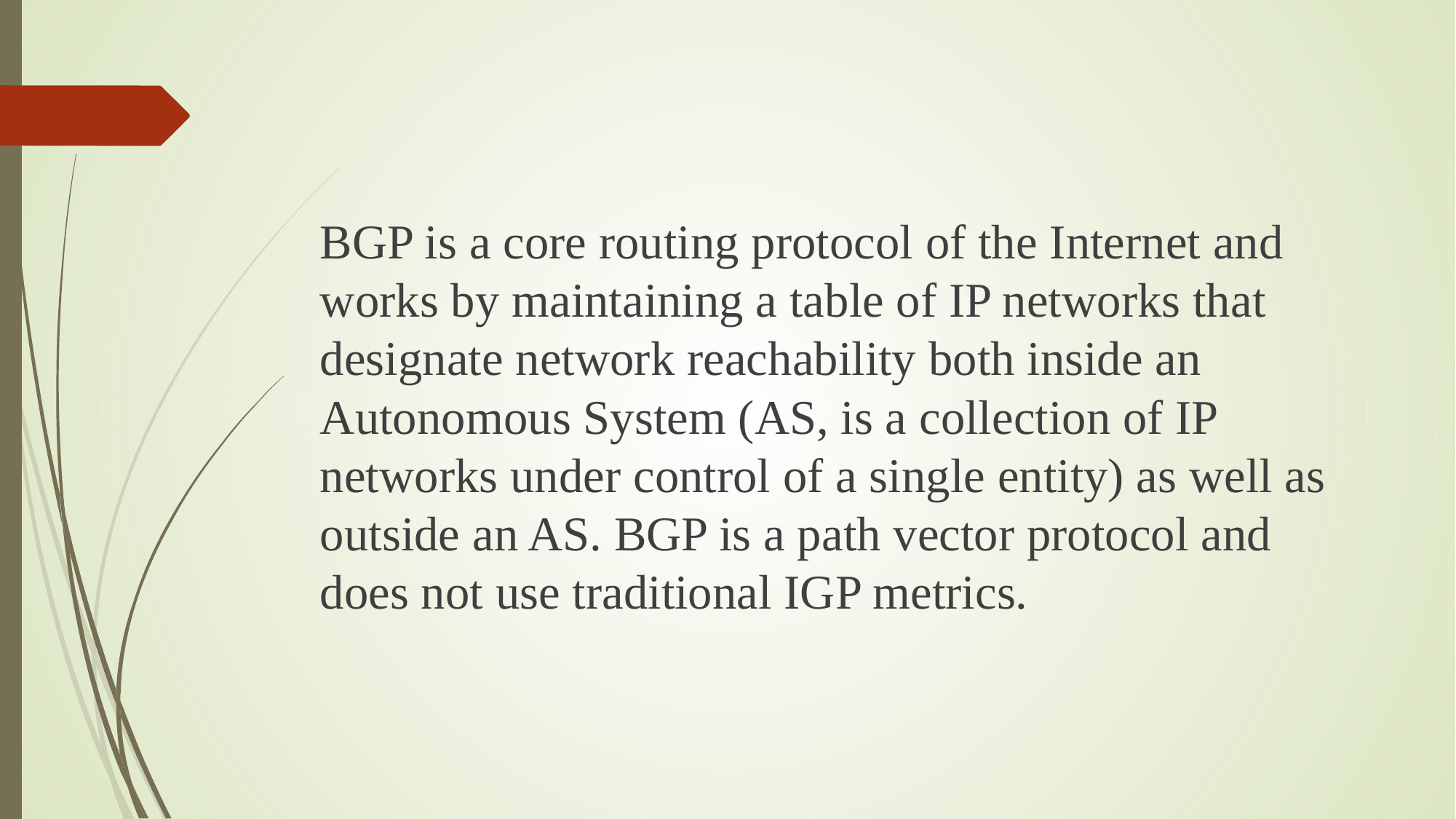

#
BGP is a core routing protocol of the Internet and works by maintaining a table of IP networks that designate network reachability both inside an Autonomous System (AS, is a collection of IP networks under control of a single entity) as well as outside an AS. BGP is a path vector protocol and does not use traditional IGP metrics.